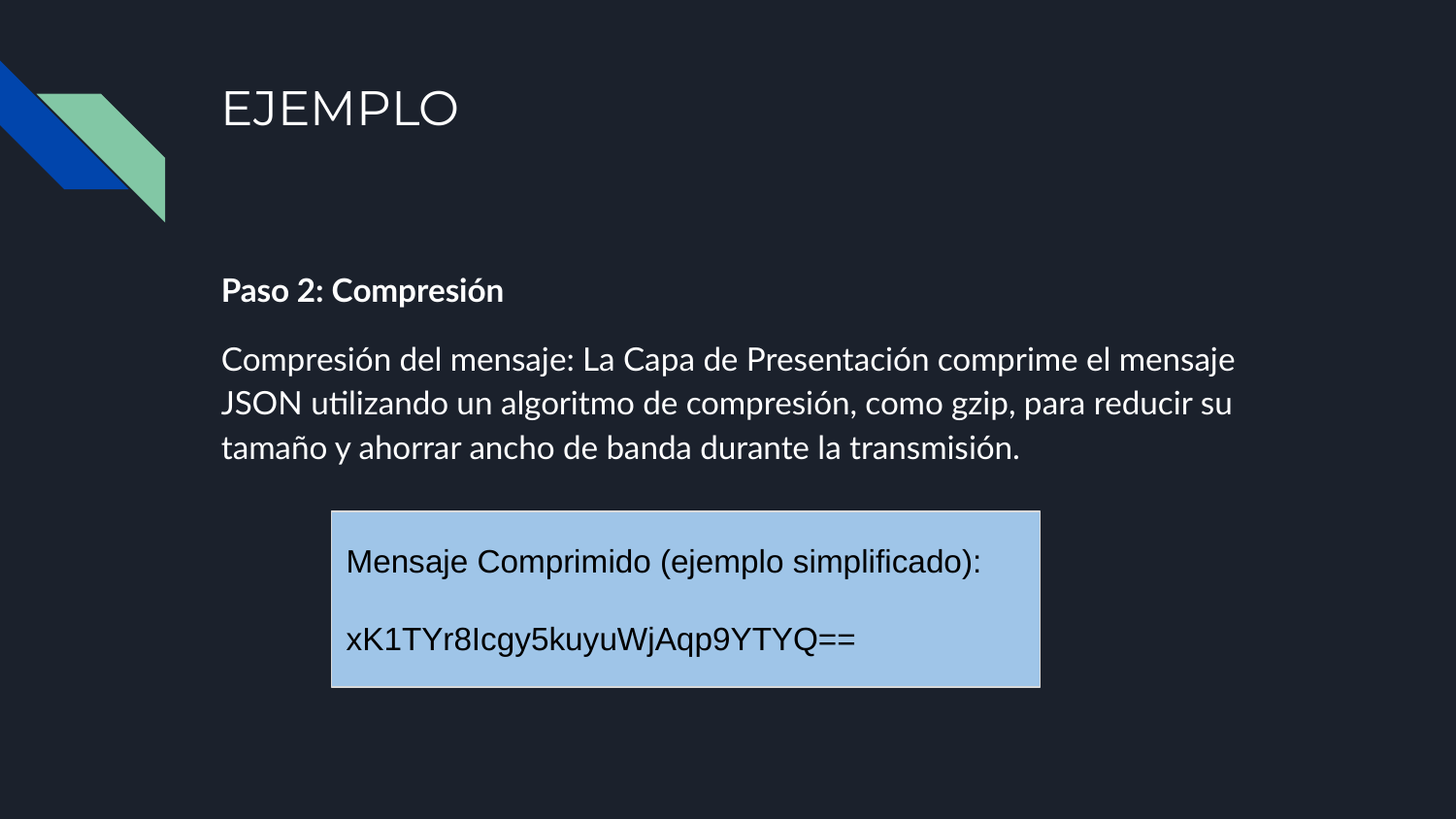

# EJEMPLO
Paso 2: Compresión
Compresión del mensaje: La Capa de Presentación comprime el mensaje JSON utilizando un algoritmo de compresión, como gzip, para reducir su tamaño y ahorrar ancho de banda durante la transmisión.

Mensaje Comprimido (ejemplo simplificado):

xK1TYr8Icgy5kuyuWjAqp9YTYQ==